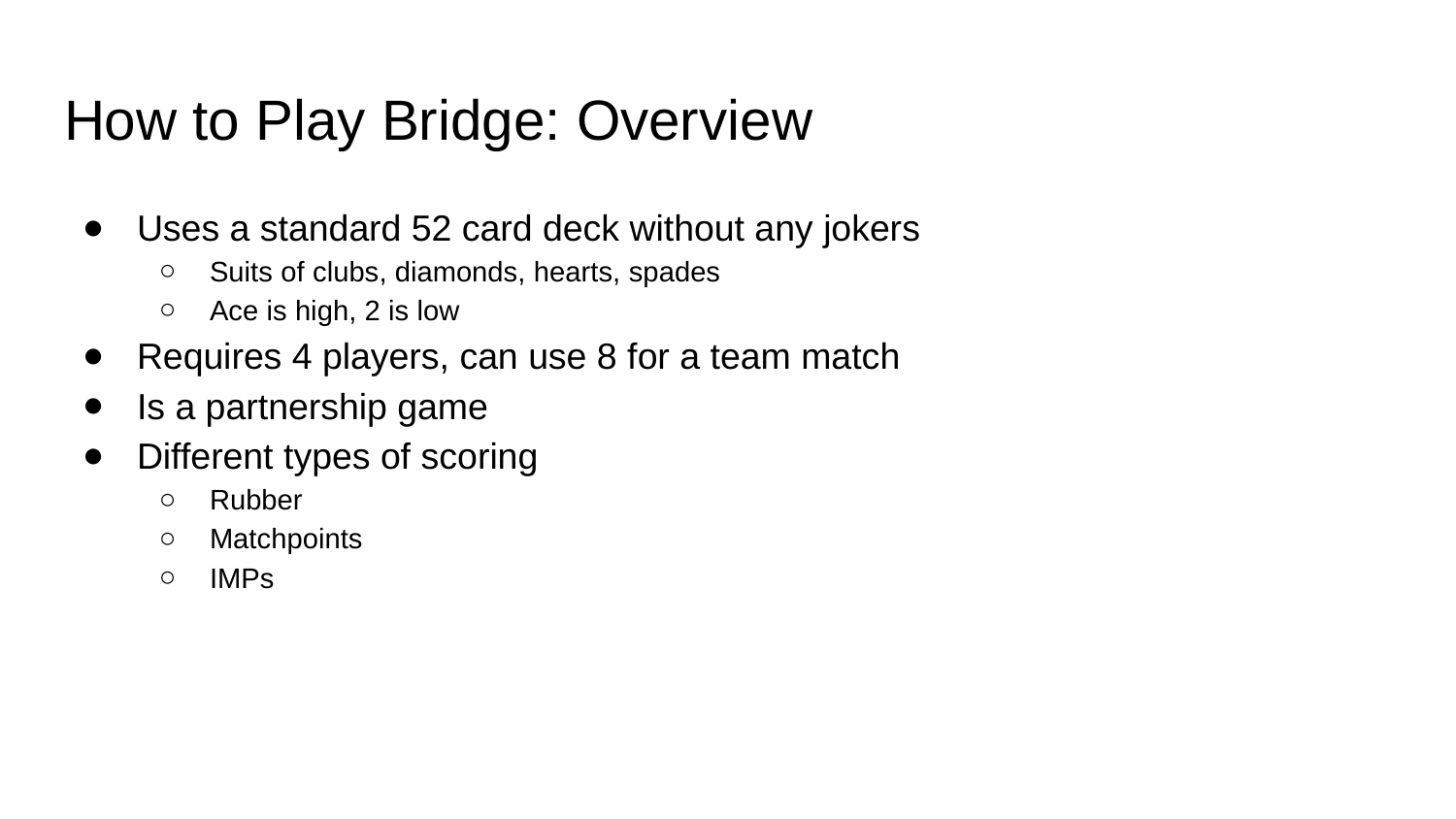

# How to Play Bridge: Overview
Uses a standard 52 card deck without any jokers
Suits of clubs, diamonds, hearts, spades
Ace is high, 2 is low
Requires 4 players, can use 8 for a team match
Is a partnership game
Different types of scoring
Rubber
Matchpoints
IMPs